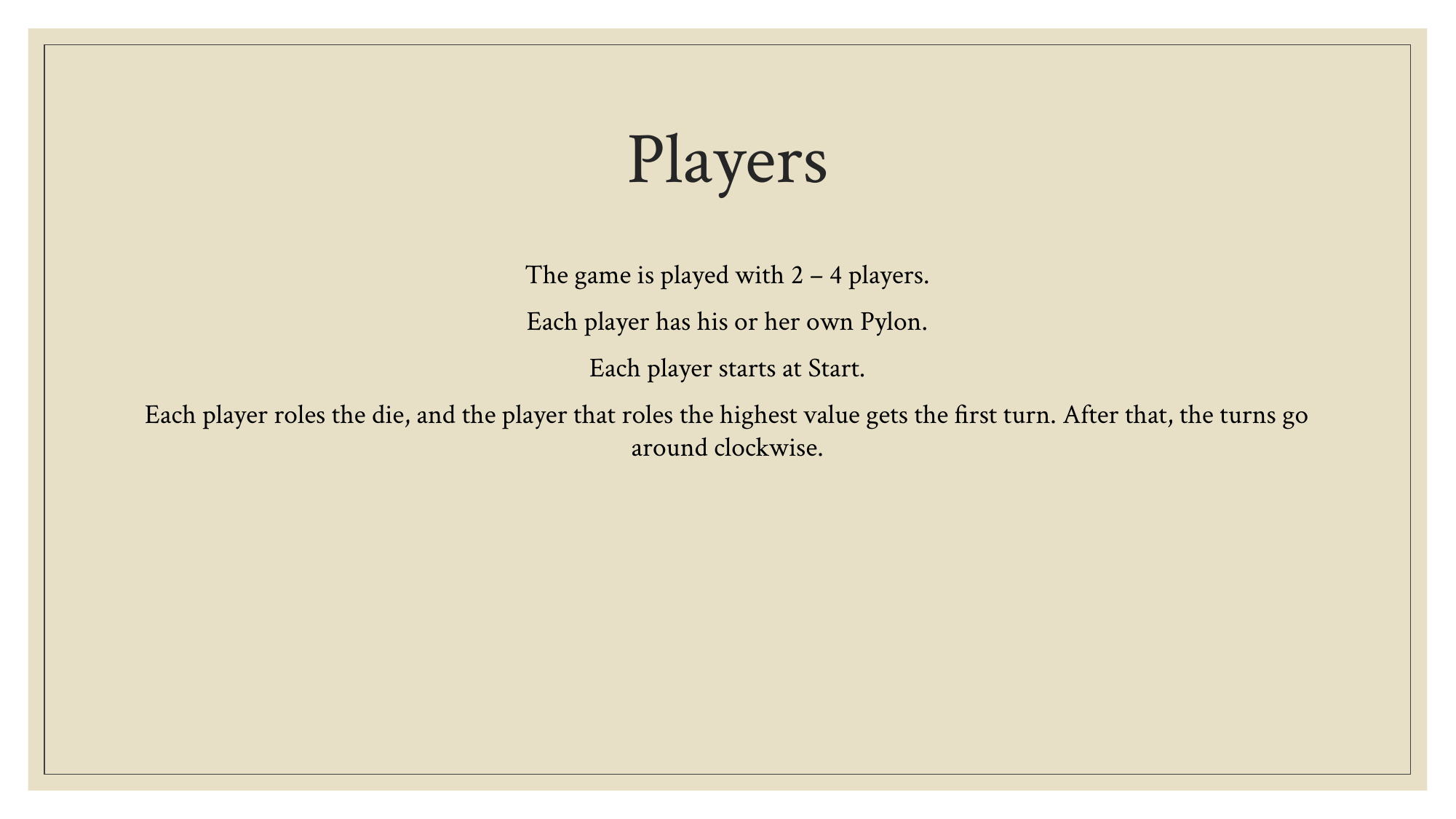

# Players
The game is played with 2 – 4 players.
Each player has his or her own Pylon.
Each player starts at Start.
Each player roles the die, and the player that roles the highest value gets the first turn. After that, the turns go around clockwise.